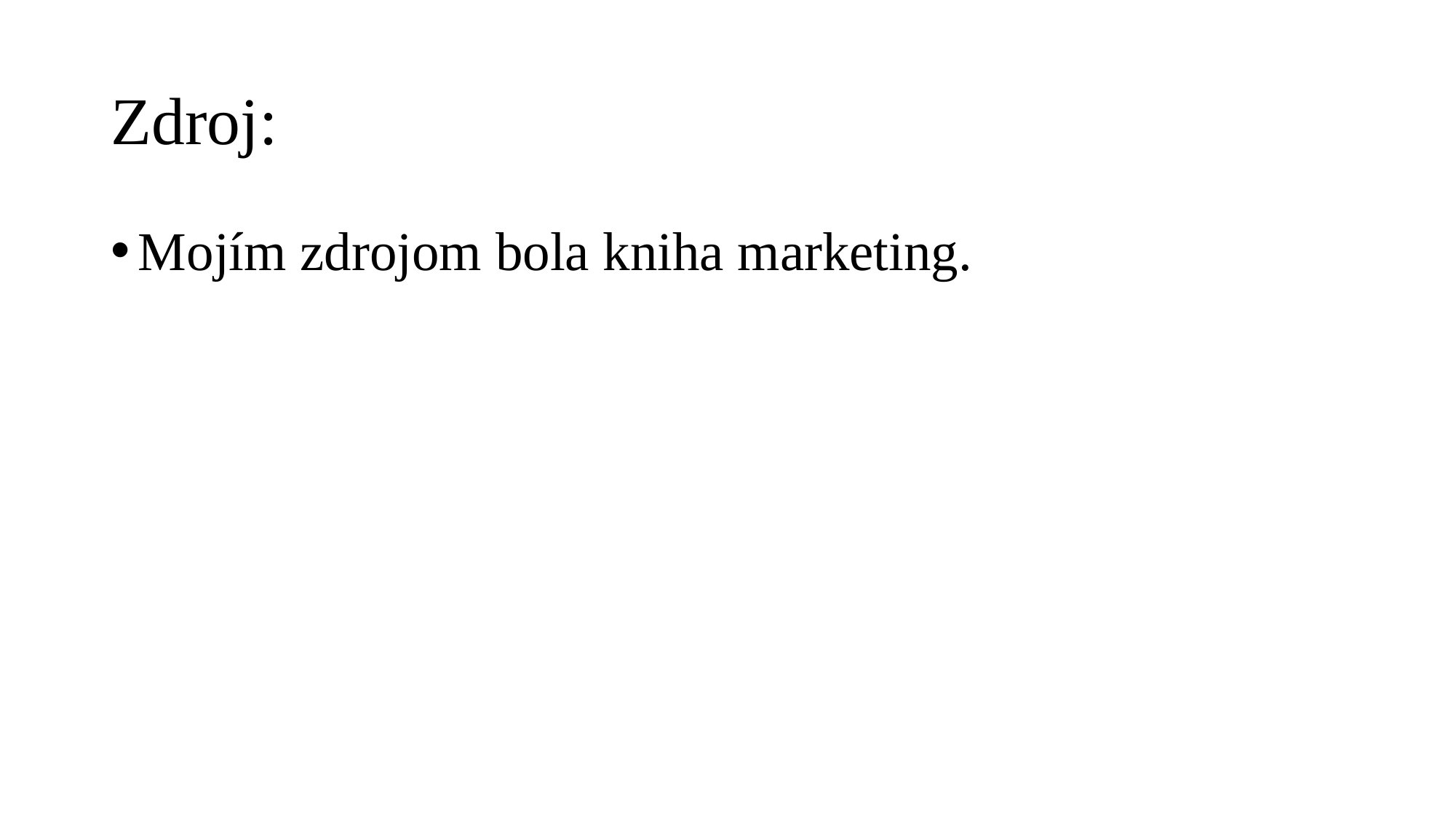

# Zdroj:
Mojím zdrojom bola kniha marketing.